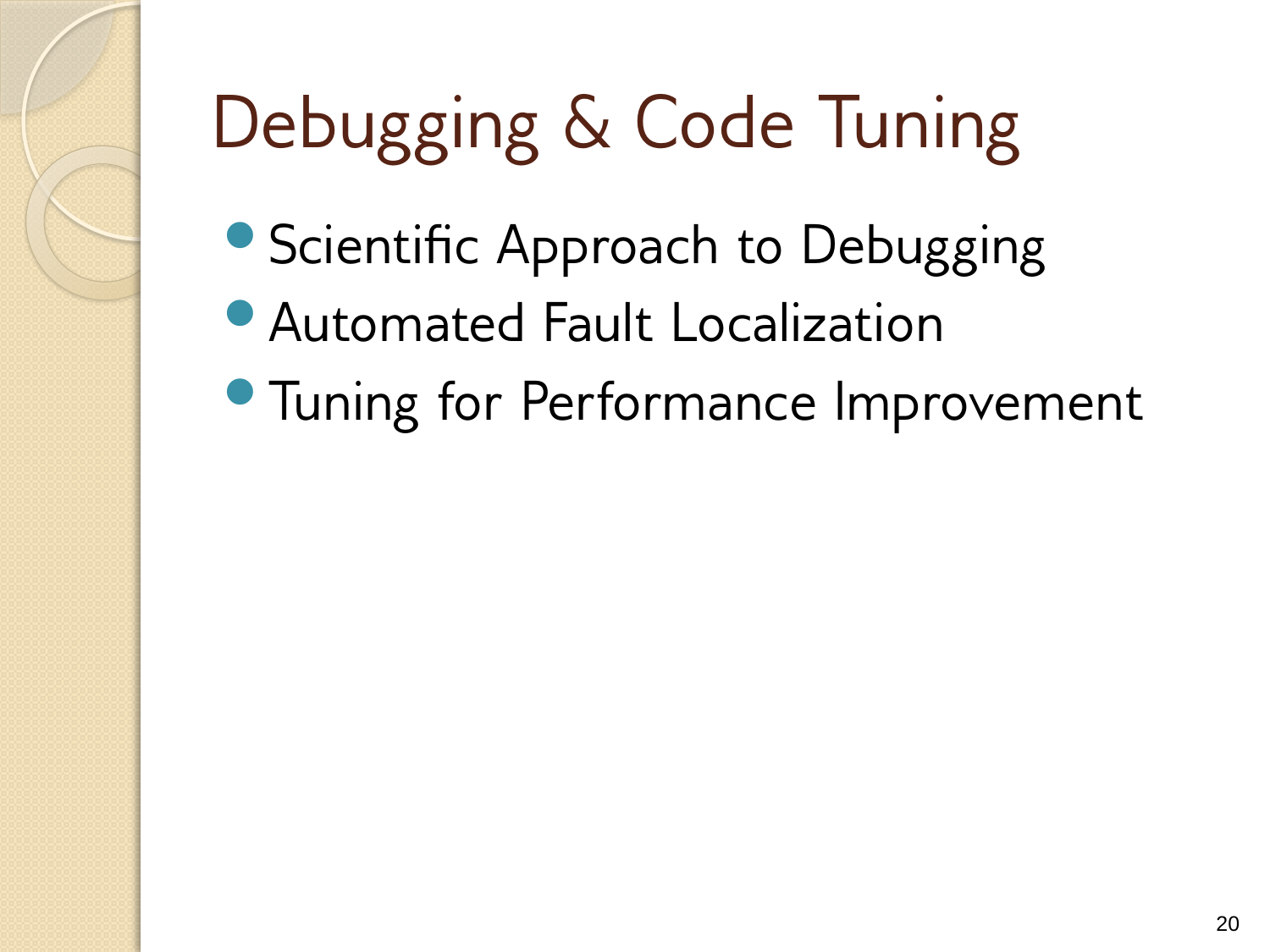

# Debugging & Code Tuning
Scientific Approach to Debugging
Automated Fault Localization
Tuning for Performance Improvement
20